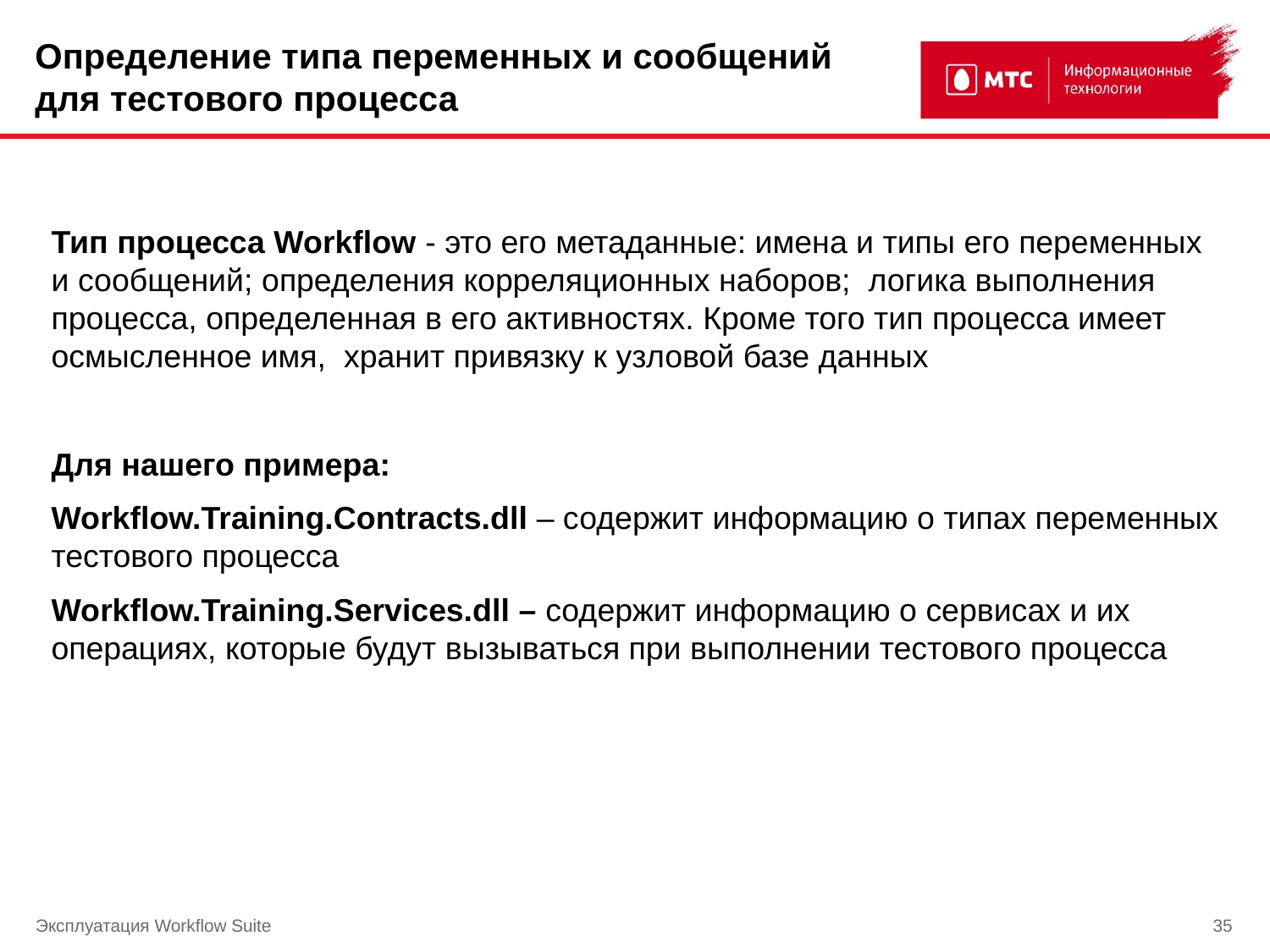

# Определение типа переменных и сообщений для тестового процесса
Тип процесса Workflow - это его метаданные: имена и типы его переменных и сообщений; определения корреляционных наборов;  логика выполнения процесса, определенная в его активностях. Кроме того тип процесса имеет осмысленное имя,  хранит привязку к узловой базе данных

Для нашего примера:
Workflow.Training.Contracts.dll – содержит информацию о типах переменных тестового процесса
Workflow.Training.Services.dll – содержит информацию о сервисах и их операциях, которые будут вызываться при выполнении тестового процесса

Эксплуатация Workflow Suite
35